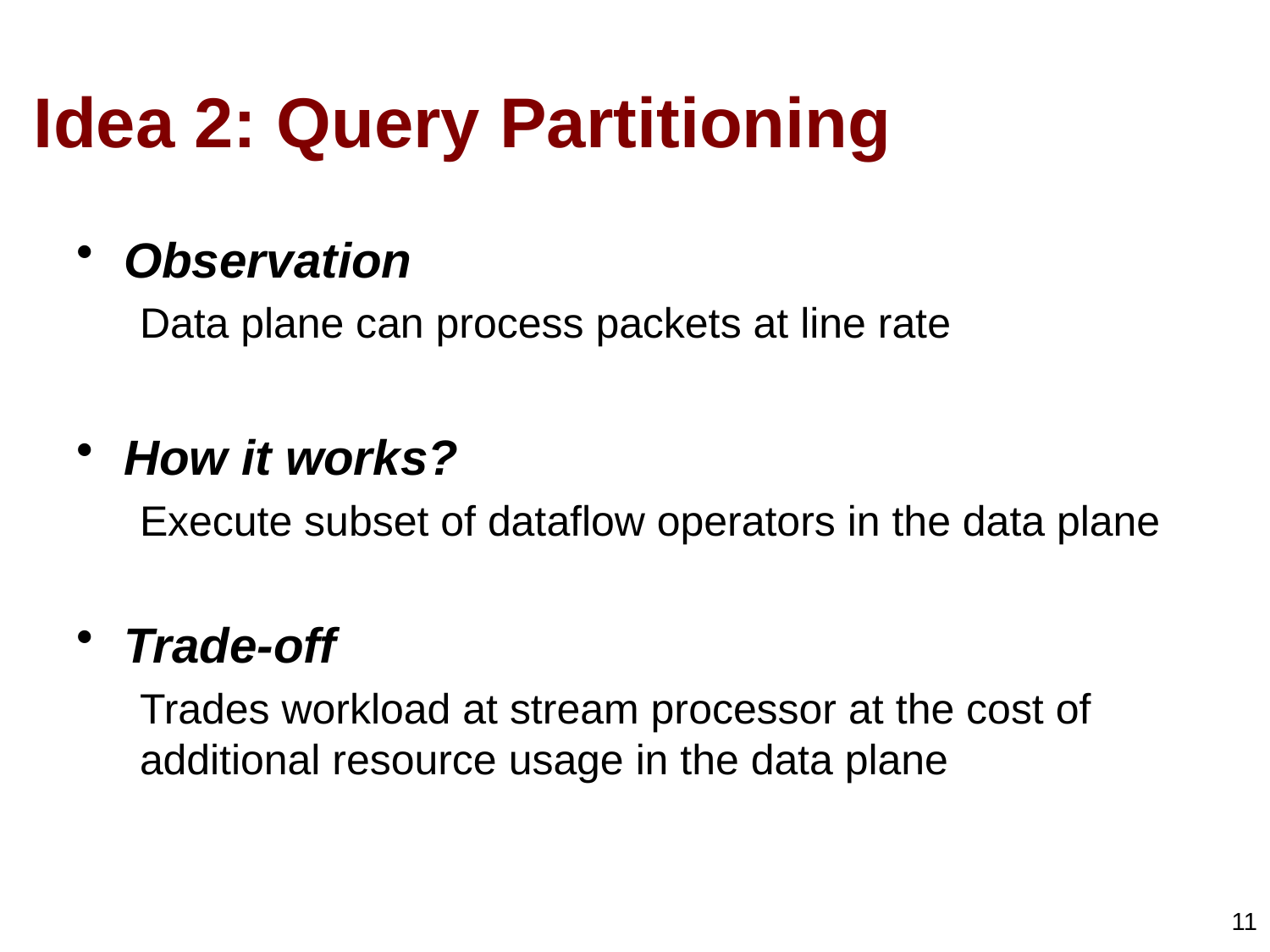

# Idea 2: Query Partitioning
Observation
Data plane can process packets at line rate

How it works?
Execute subset of dataflow operators in the data plane

Trade-off
Trades workload at stream processor at the cost of additional resource usage in the data plane

11